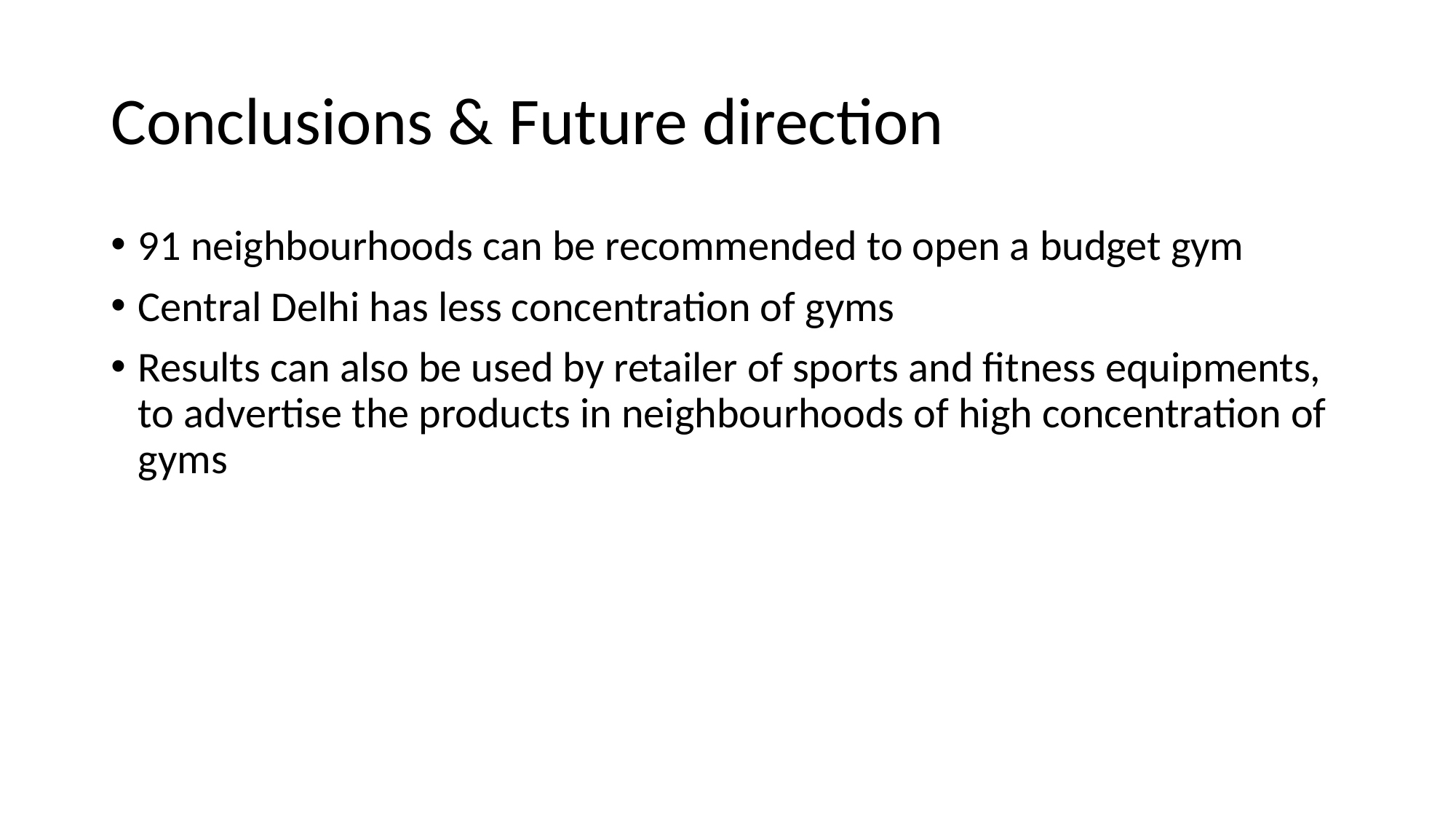

# Conclusions & Future direction
91 neighbourhoods can be recommended to open a budget gym
Central Delhi has less concentration of gyms
Results can also be used by retailer of sports and fitness equipments, to advertise the products in neighbourhoods of high concentration of gyms